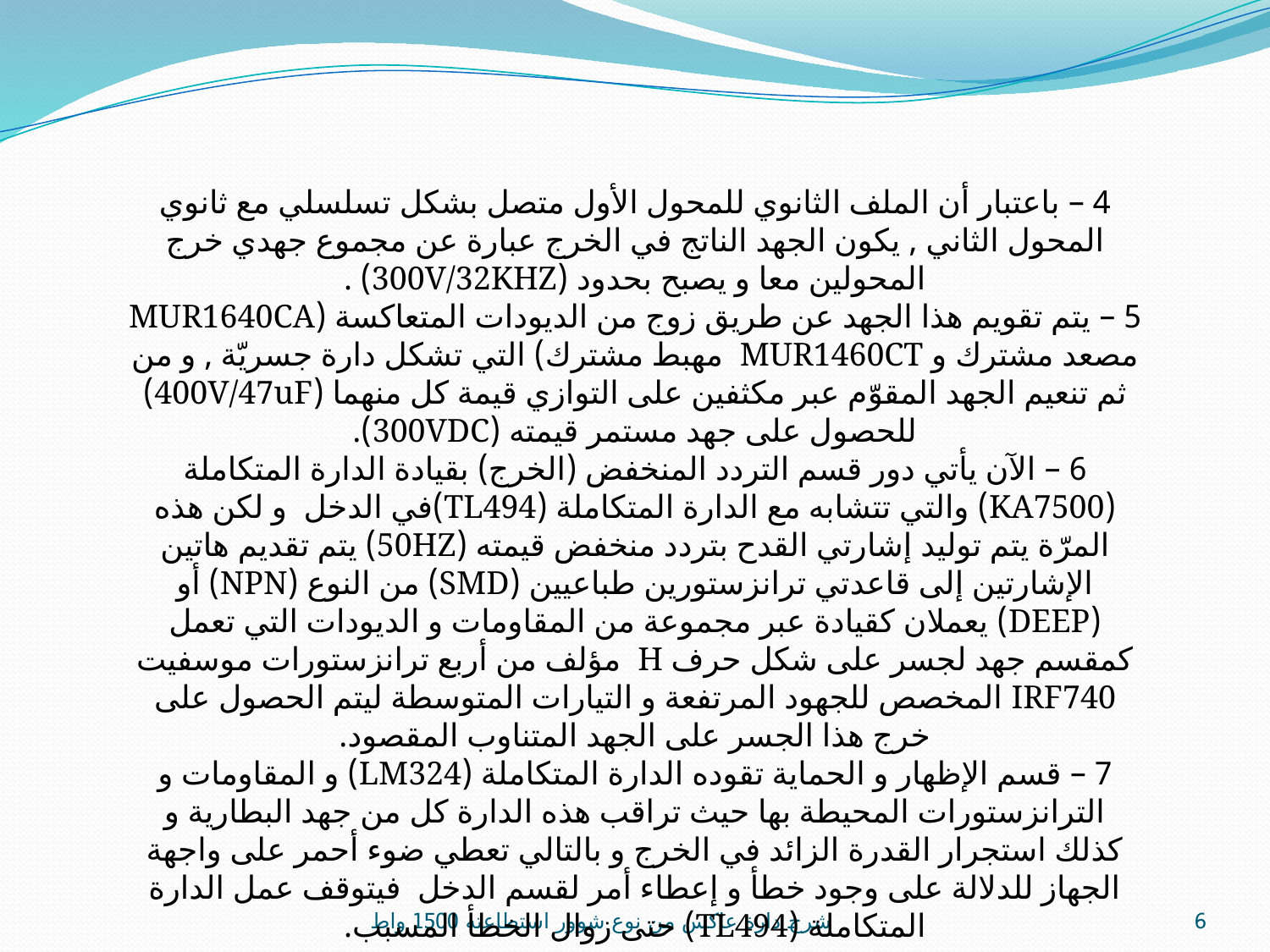

4 – باعتبار أن الملف الثانوي للمحول الأول متصل بشكل تسلسلي مع ثانوي المحول الثاني , يكون الجهد الناتج في الخرج عبارة عن مجموع جهدي خرج المحولين معا و يصبح بحدود (300V/32KHZ) .
5 – يتم تقويم هذا الجهد عن طريق زوج من الديودات المتعاكسة (MUR1640CA مصعد مشترك و MUR1460CT  مهبط مشترك) التي تشكل دارة جسريّة , و من ثم تنعيم الجهد المقوّم عبر مكثفين على التوازي قيمة كل منهما (400V/47uF) للحصول على جهد مستمر قيمته (300VDC).
6 – الآن يأتي دور قسم التردد المنخفض (الخرج) بقيادة الدارة المتكاملة (KA7500) والتي تتشابه مع الدارة المتكاملة (TL494)في الدخل  و لكن هذه المرّة يتم توليد إشارتي القدح بتردد منخفض قيمته (50HZ) يتم تقديم هاتين الإشارتين إلى قاعدتي ترانزستورين طباعيين (SMD) من النوع (NPN) أو (DEEP) يعملان كقيادة عبر مجموعة من المقاومات و الديودات التي تعمل كمقسم جهد لجسر على شكل حرف H  مؤلف من أربع ترانزستورات موسفيت IRF740 المخصص للجهود المرتفعة و التيارات المتوسطة ليتم الحصول على خرج هذا الجسر على الجهد المتناوب المقصود.
7 – قسم الإظهار و الحماية تقوده الدارة المتكاملة (LM324) و المقاومات و الترانزستورات المحيطة بها حيث تراقب هذه الدارة كل من جهد البطارية و كذلك استجرار القدرة الزائد في الخرج و بالتالي تعطي ضوء أحمر على واجهة الجهاز للدلالة على وجود خطأ و إعطاء أمر لقسم الدخل  فيتوقف عمل الدارة المتكاملة (TL494) حتى زوال الخطأ المسبب.

شرح دارة عاكس من نوع شوور استطاعته 1500 واط
6